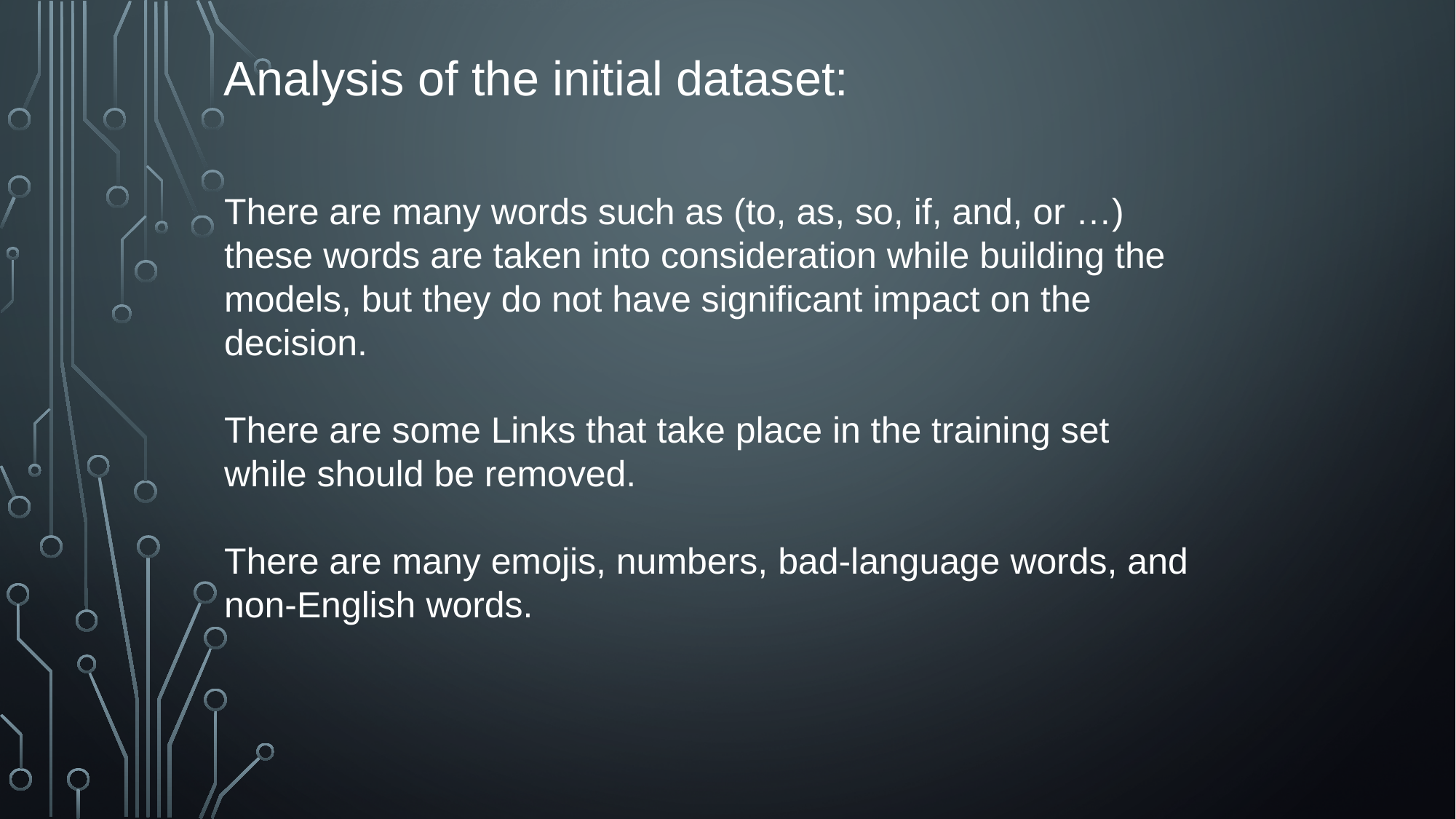

Analysis of the initial dataset:
There are many words such as (to, as, so, if, and, or …) these words are taken into consideration while building the models, but they do not have significant impact on the decision.

There are some Links that take place in the training set while should be removed.

There are many emojis, numbers, bad-language words, and non-English words.